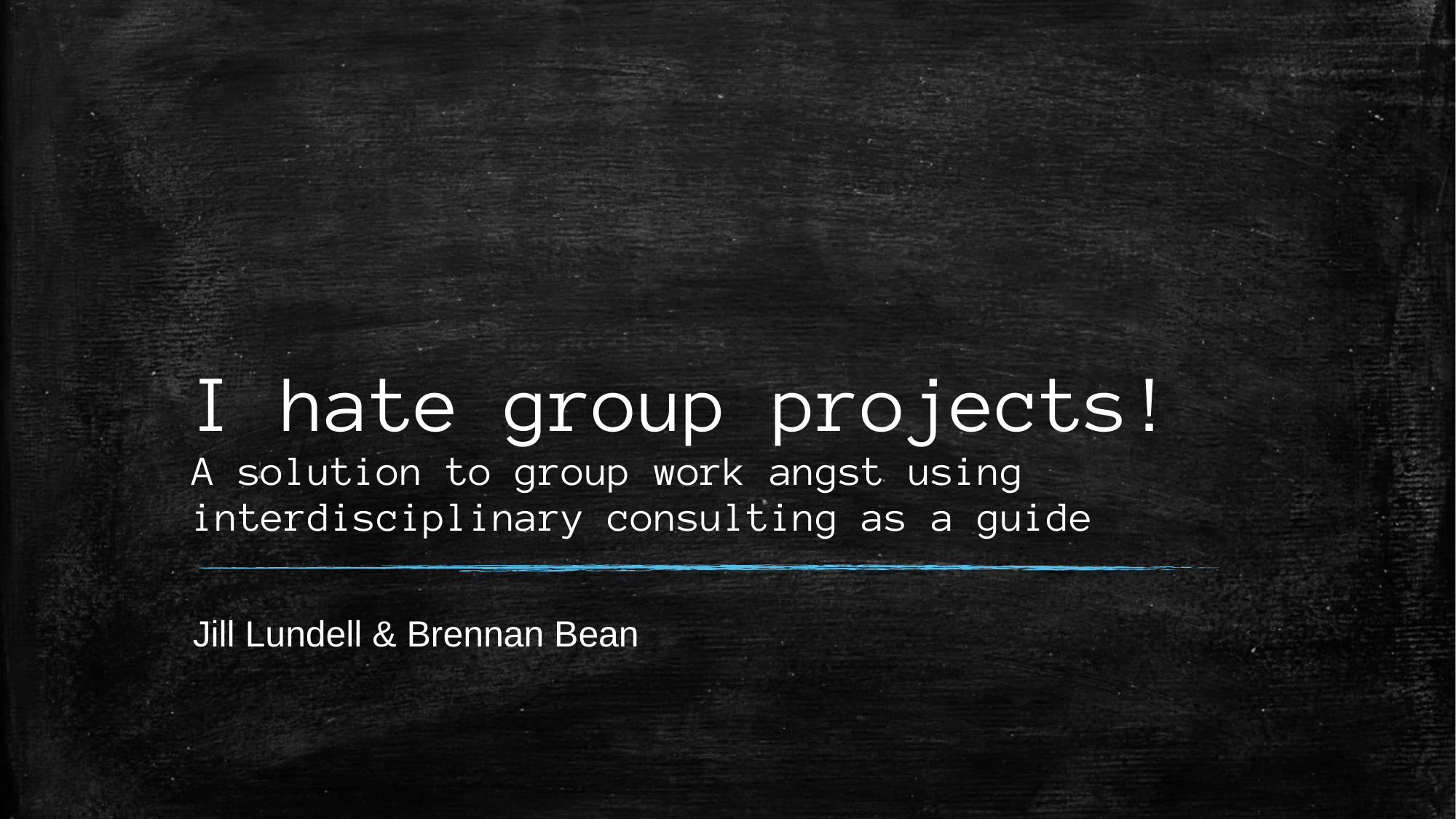

# I hate group projects! A solution to group work angst using interdisciplinary consulting as a guide
Jill Lundell & Brennan Bean